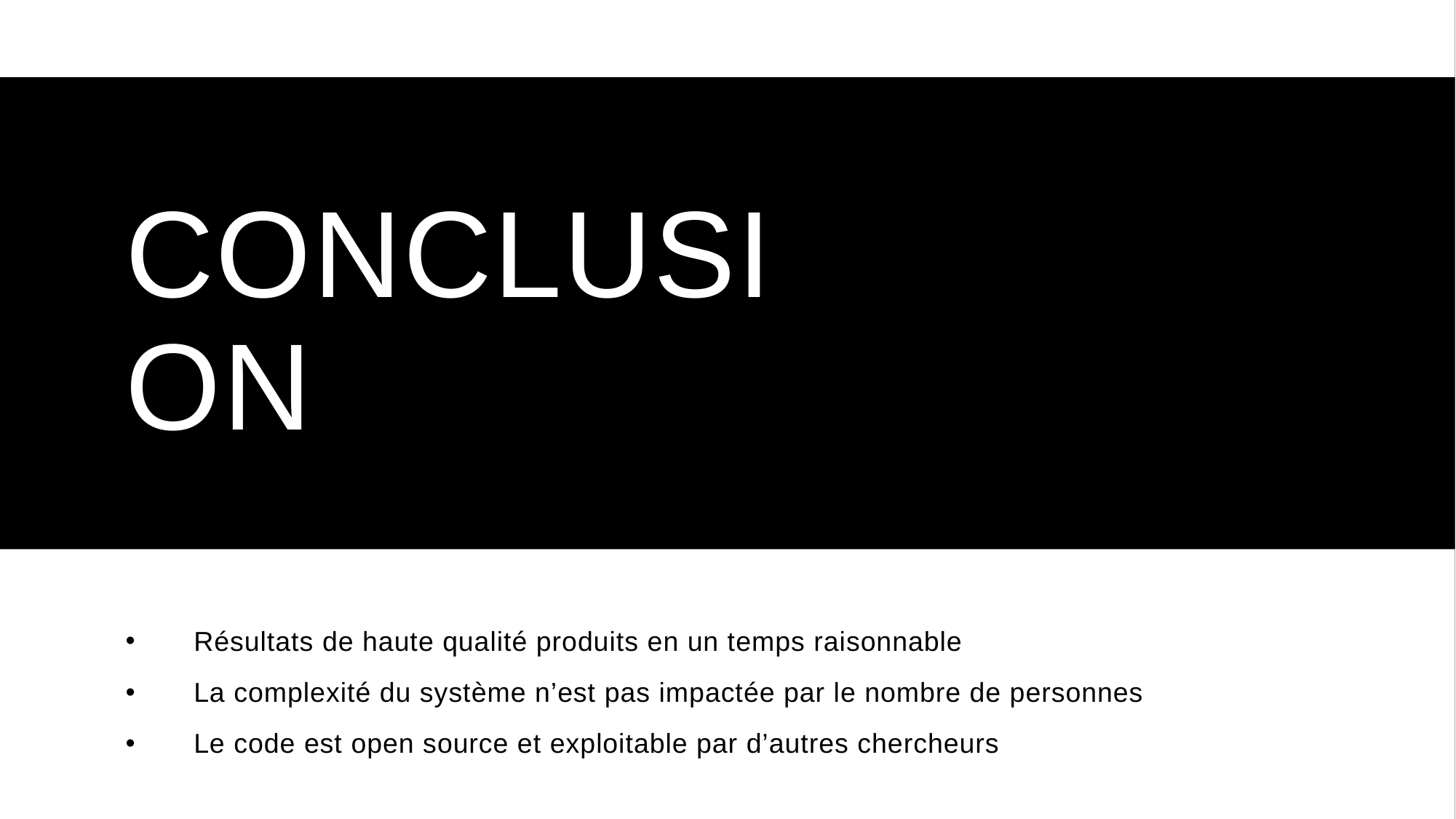

# Conclusion
Résultats de haute qualité produits en un temps raisonnable
La complexité du système n’est pas impactée par le nombre de personnes
Le code est open source et exploitable par d’autres chercheurs